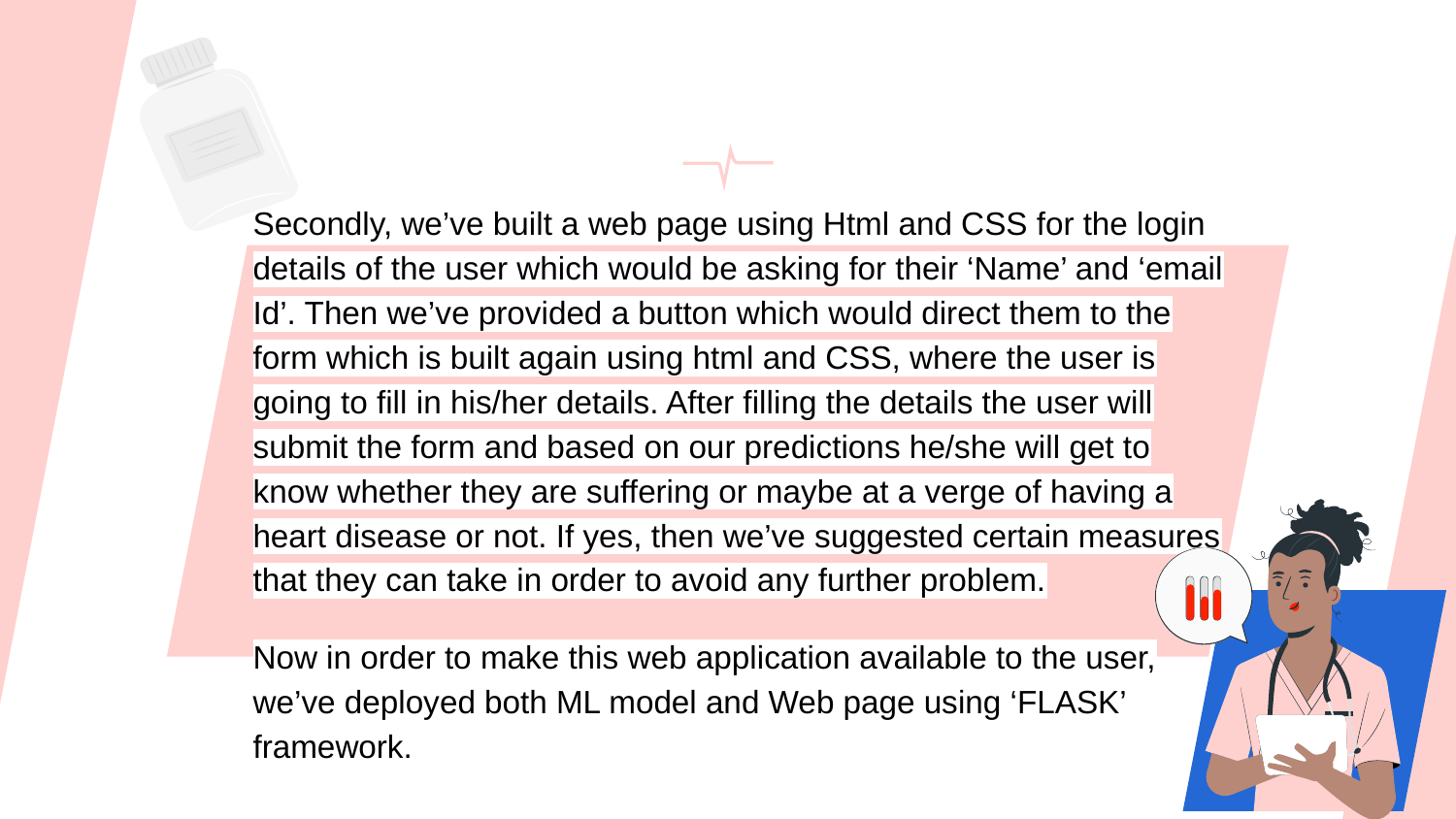

Secondly, we’ve built a web page using Html and CSS for the login details of the user which would be asking for their ‘Name’ and ‘email Id’. Then we’ve provided a button which would direct them to the form which is built again using html and CSS, where the user is going to fill in his/her details. After filling the details the user will submit the form and based on our predictions he/she will get to know whether they are suffering or maybe at a verge of having a heart disease or not. If yes, then we’ve suggested certain measures that they can take in order to avoid any further problem.
Now in order to make this web application available to the user, we’ve deployed both ML model and Web page using ‘FLASK’ framework.